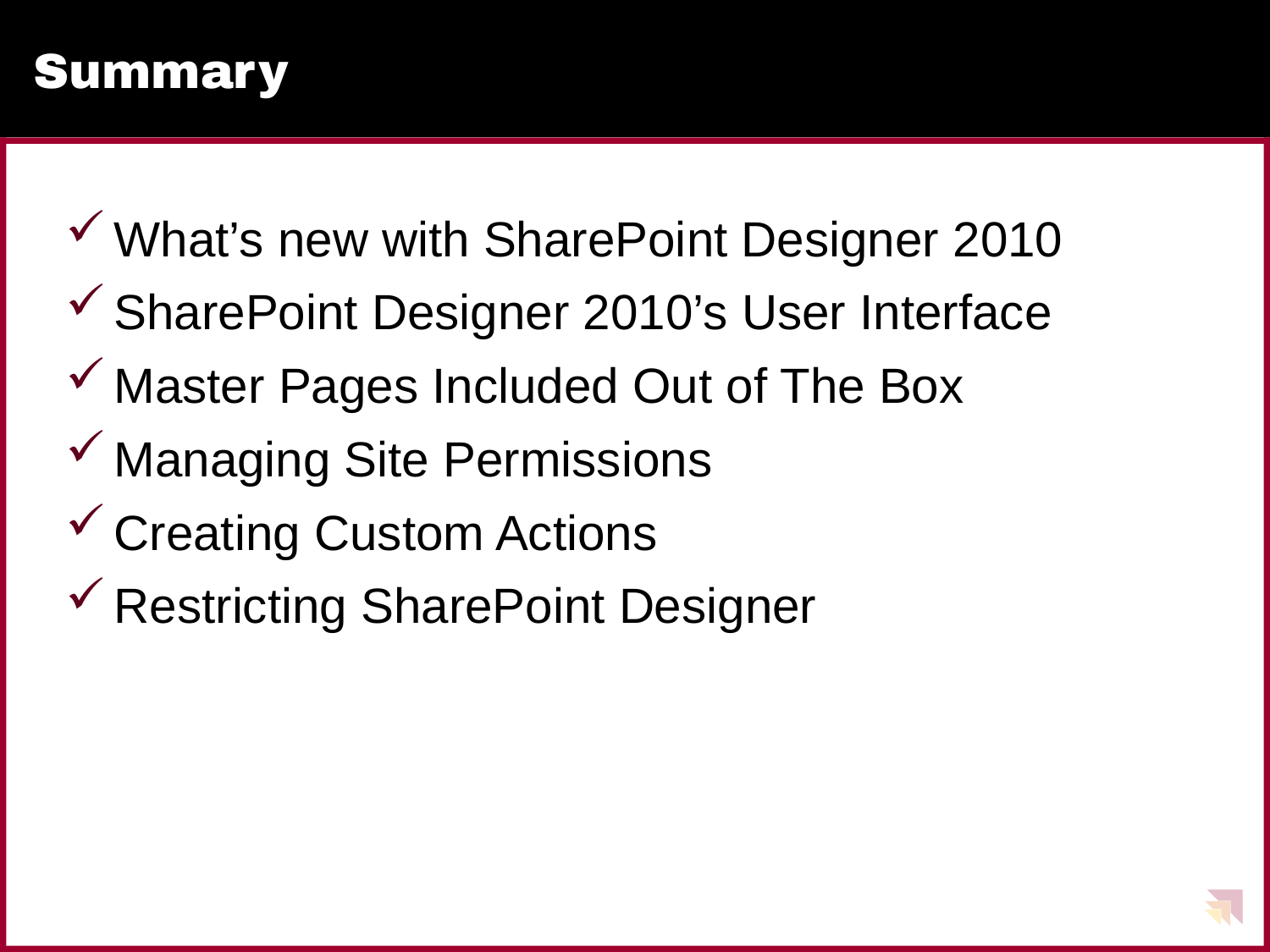

# Summary
What’s new with SharePoint Designer 2010
SharePoint Designer 2010’s User Interface
Master Pages Included Out of The Box
Managing Site Permissions
Creating Custom Actions
Restricting SharePoint Designer